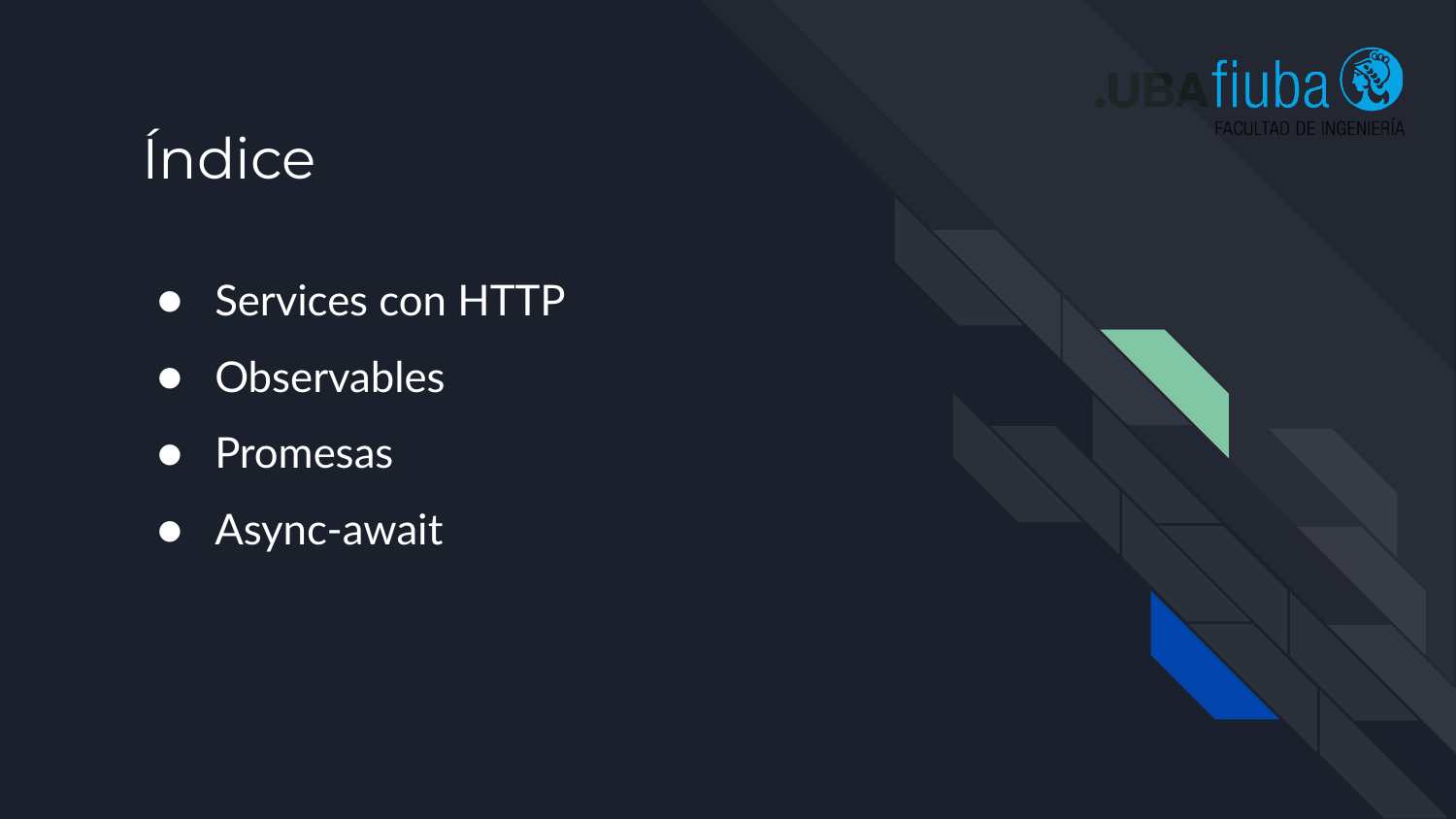

# Índice
Services con HTTP
Observables
Promesas
Async-await